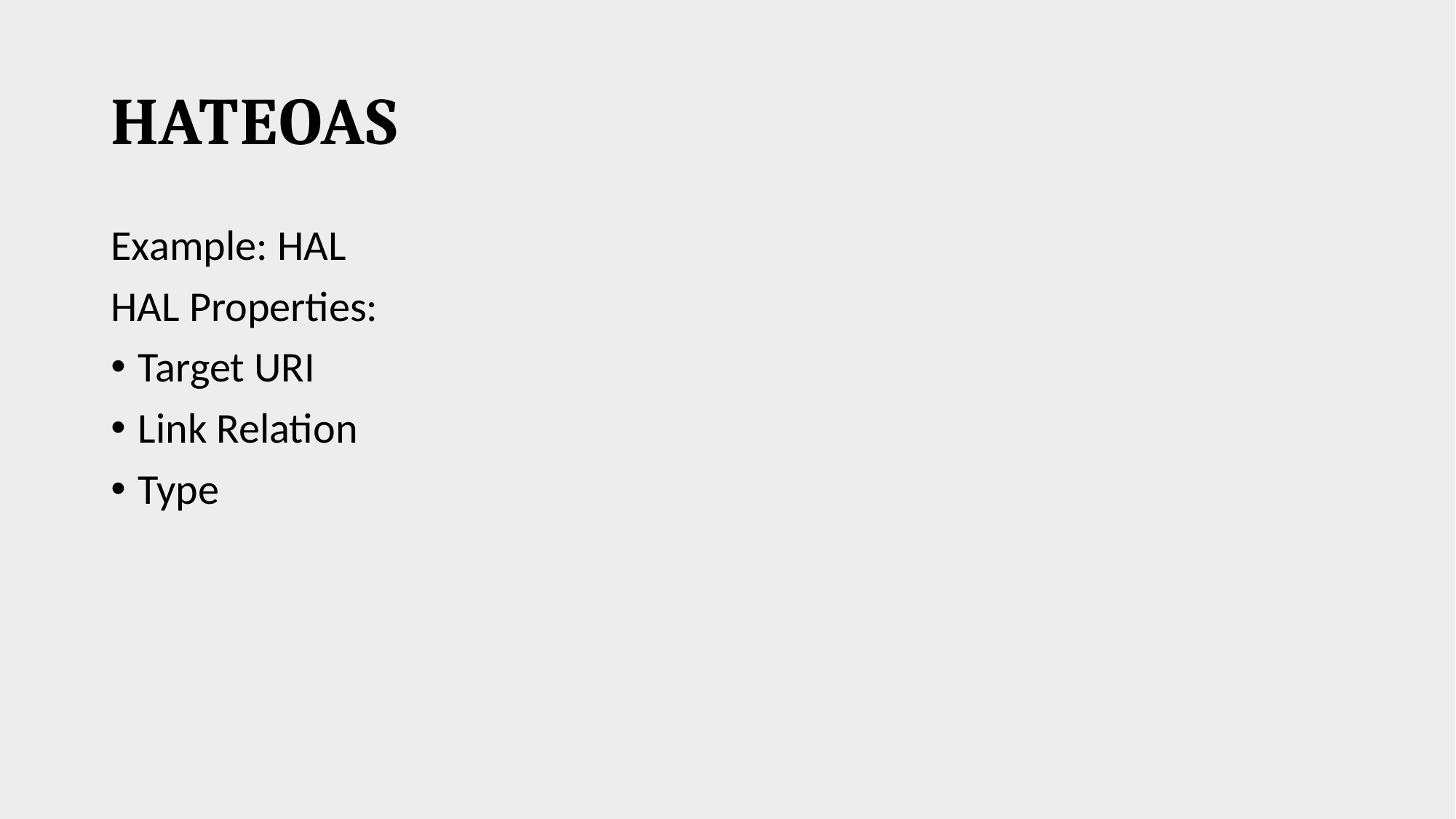

# HATEOAS
Example: HAL
HAL Properties:
Target URI
Link Relation
Type